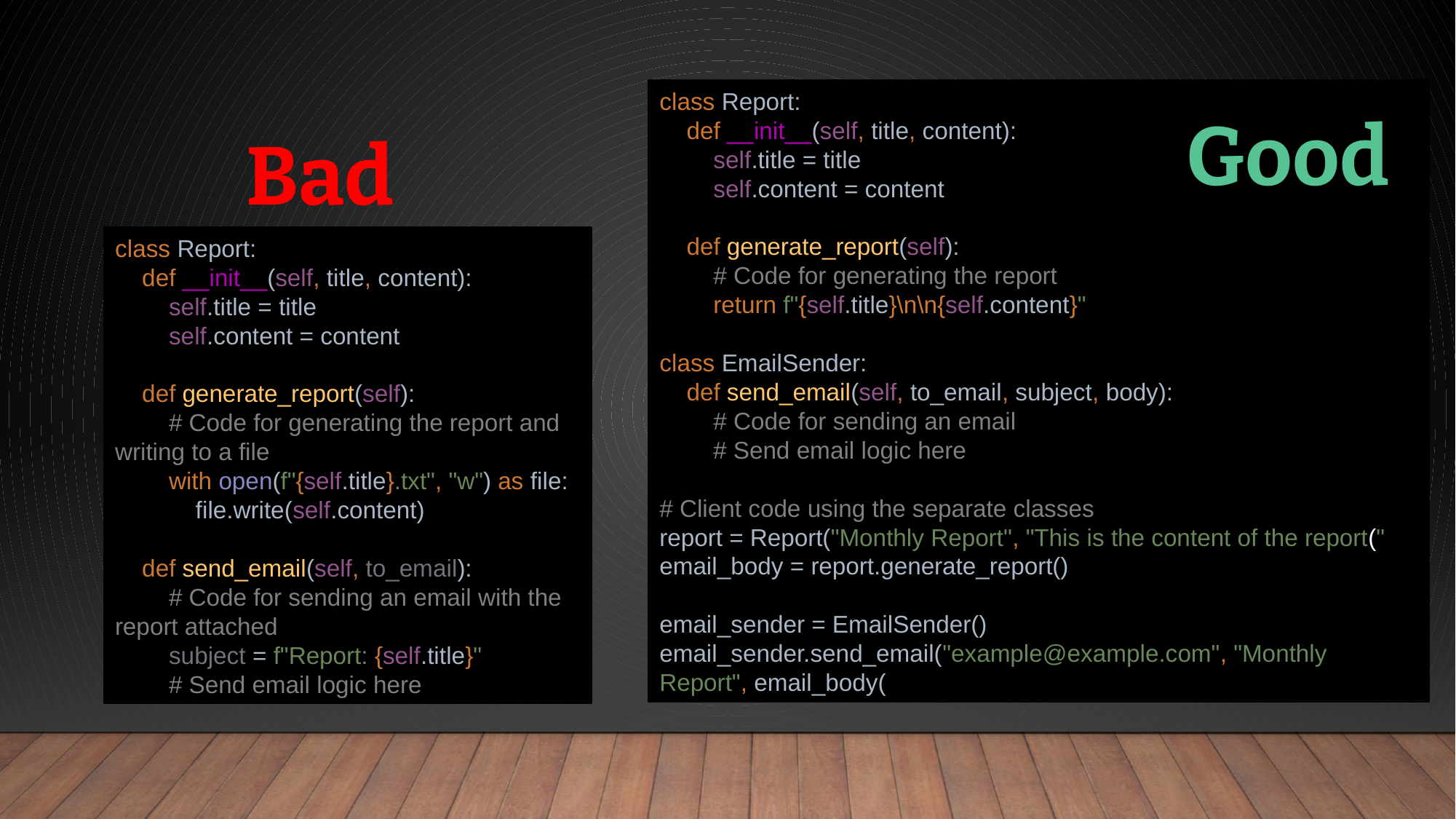

class Report:
    def __init__(self, title, content):
        self.title = title
        self.content = content
    def generate_report(self):
        # Code for generating the report
        return f"{self.title}\n\n{self.content}"
class EmailSender:
    def send_email(self, to_email, subject, body):
        # Code for sending an email
        # Send email logic here
# Client code using the separate classes
report = Report("Monthly Report", "This is the content of the report("
email_body = report.generate_report()
email_sender = EmailSender()
email_sender.send_email("example@example.com", "Monthly Report", email_body(
Good
Bad
class Report:
    def __init__(self, title, content):
        self.title = title
        self.content = content
    def generate_report(self):
        # Code for generating the report and writing to a file
        with open(f"{self.title}.txt", "w") as file:
            file.write(self.content)
    def send_email(self, to_email):
        # Code for sending an email with the report attached
        subject = f"Report: {self.title}"
        # Send email logic here